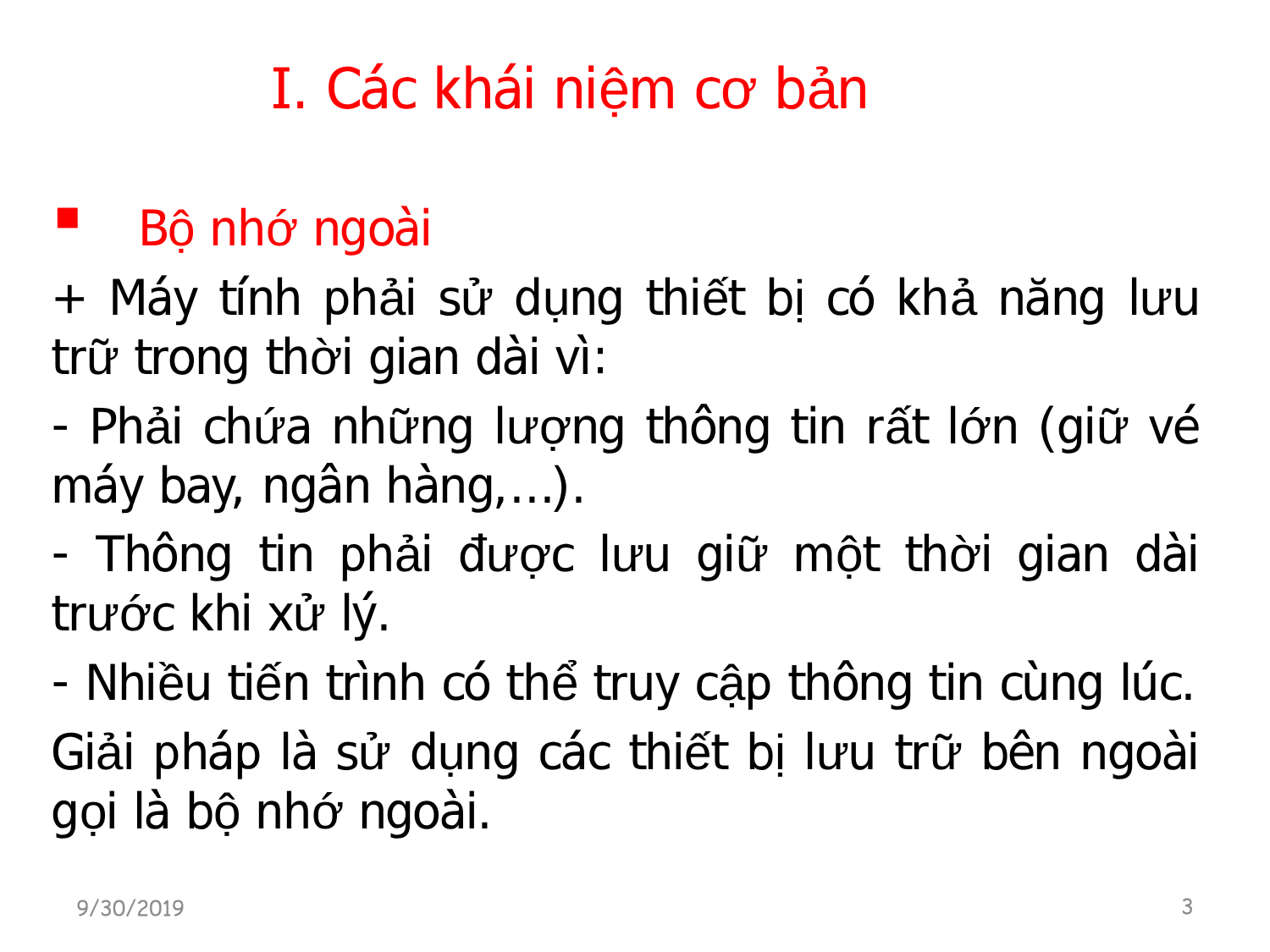

# I. Các khái niệm cơ bản
Bộ nhớ ngoài
+ Máy tính phải sử dụng thiết bị có khả năng lưu trữ trong thời gian dài vì:
- Phải chứa những lượng thông tin rất lớn (giữ vé máy bay, ngân hàng,...).
- Thông tin phải được lưu giữ một thời gian dài trước khi xử lý.
- Nhiều tiến trình có thể truy cập thông tin cùng lúc.
Giải pháp là sử dụng các thiết bị lưu trữ bên ngoài gọi là bộ nhớ ngoài.
9/30/2019
3